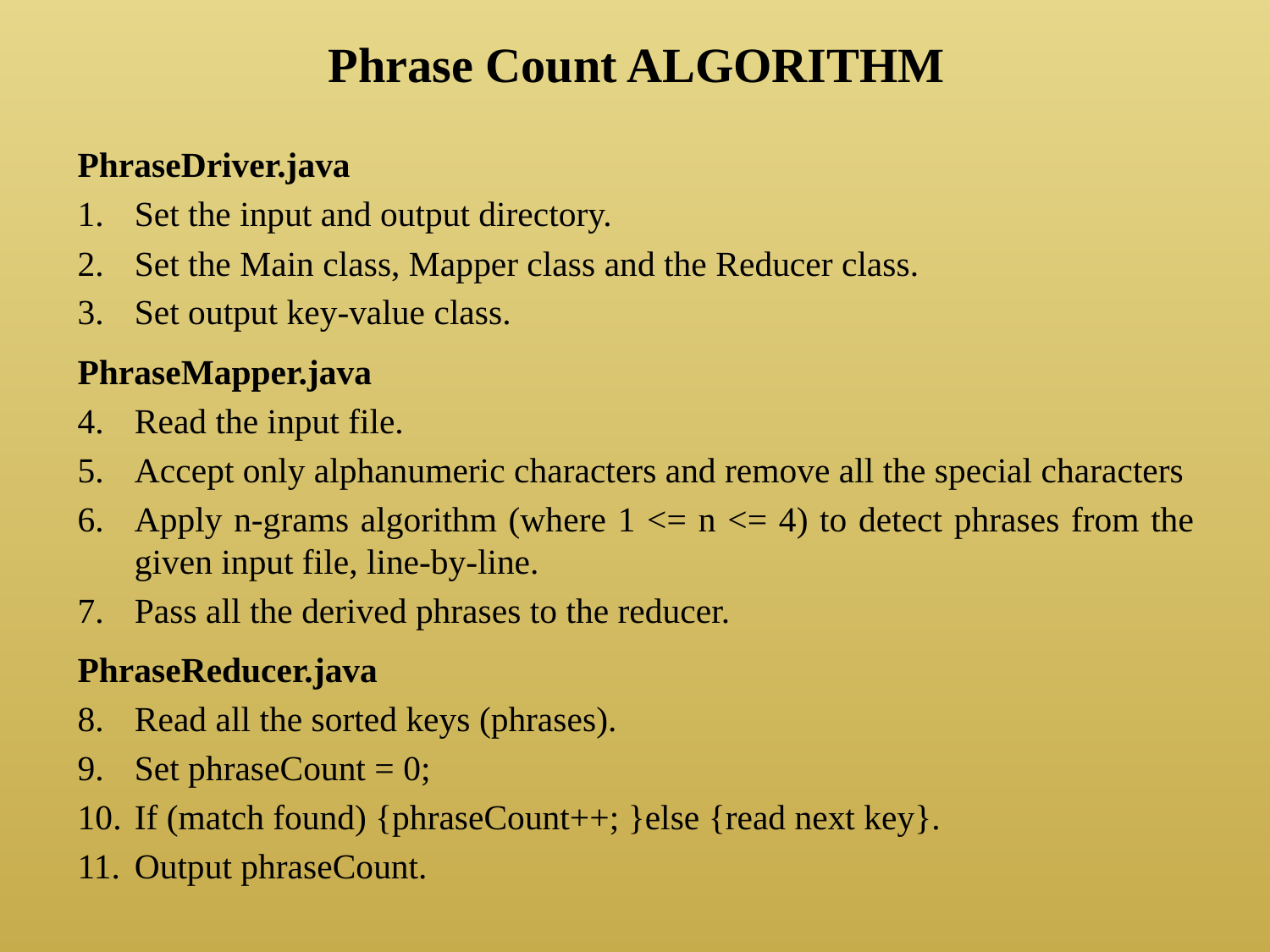

# Phrase Count ALGORITHM
PhraseDriver.java
Set the input and output directory.
Set the Main class, Mapper class and the Reducer class.
Set output key-value class.

PhraseMapper.java
Read the input file.
Accept only alphanumeric characters and remove all the special characters
Apply n-grams algorithm (where 1 <= n <= 4) to detect phrases from the given input file, line-by-line.
Pass all the derived phrases to the reducer.

PhraseReducer.java
Read all the sorted keys (phrases).
Set phraseCount = 0;
If (match found) {phraseCount++; }else {read next key}.
Output phraseCount.